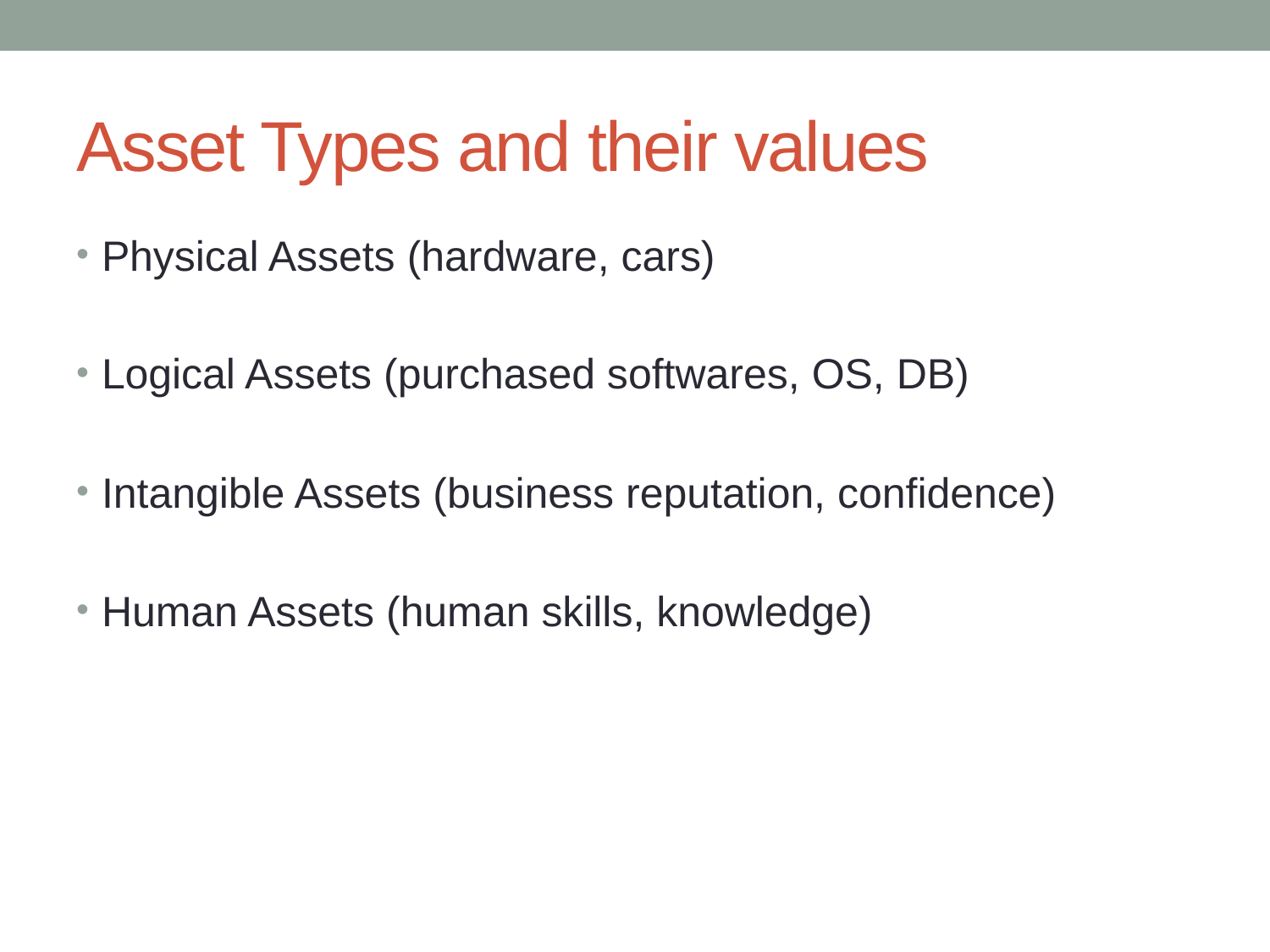

# Asset Types and their values
Physical Assets (hardware, cars)

Logical Assets (purchased softwares, OS, DB)

Intangible Assets (business reputation, confidence)

Human Assets (human skills, knowledge)